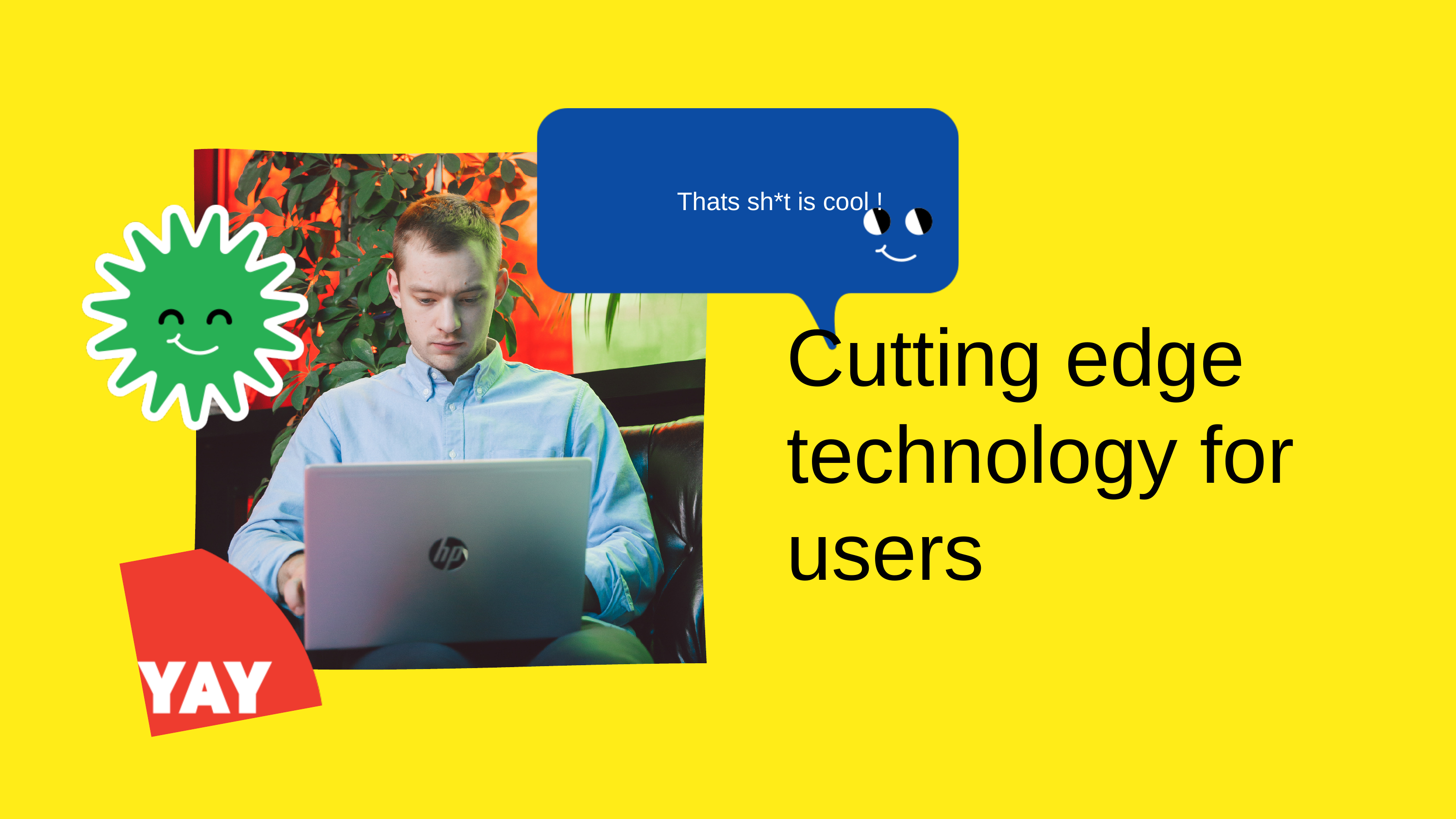

Thats sh*t is cool !

Cutting edge technology for users